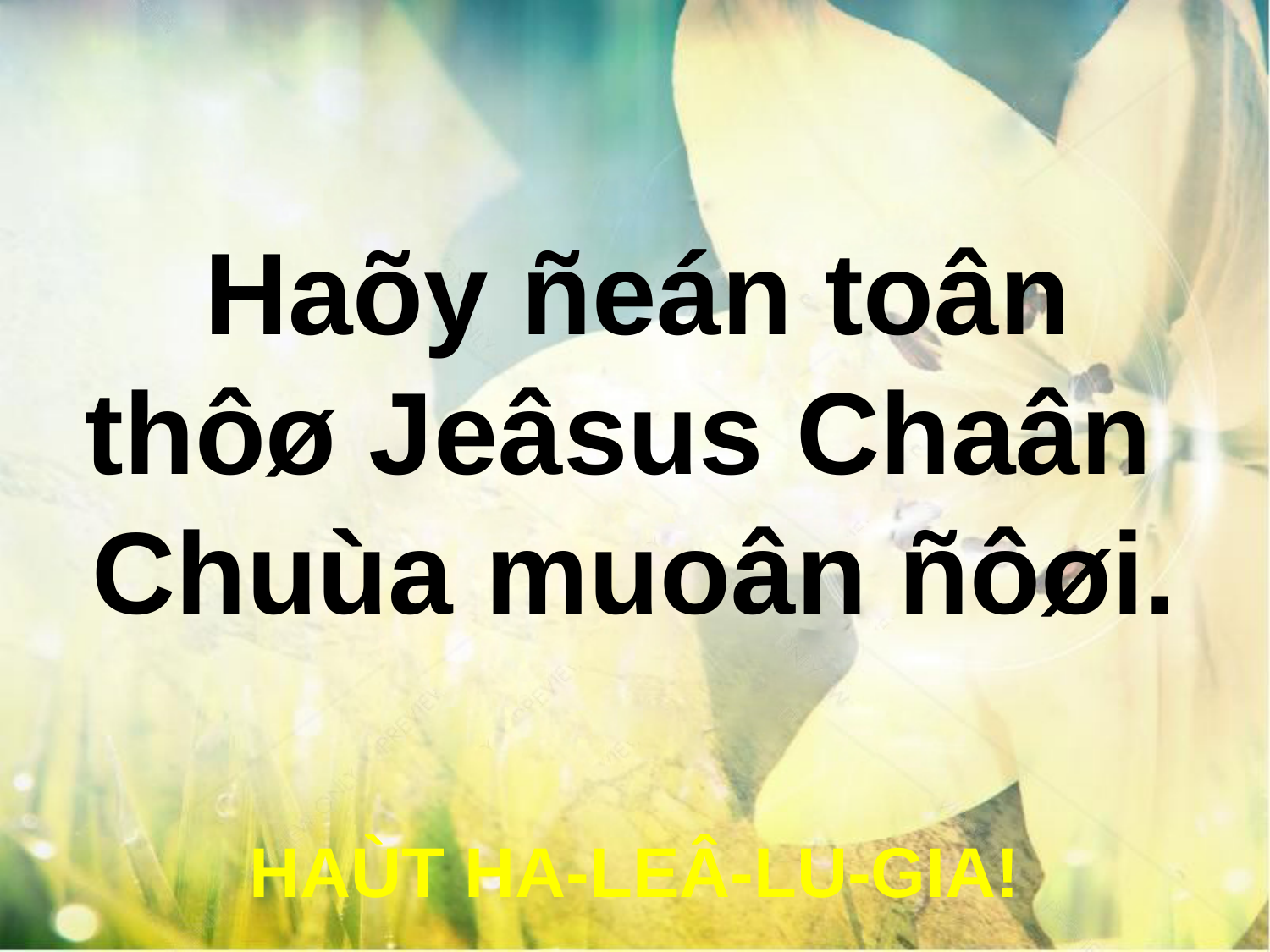

Haõy ñeán toân
thôø Jeâsus Chaân
Chuùa muoân ñôøi.
HAÙT HA-LEÂ-LU-GIA!